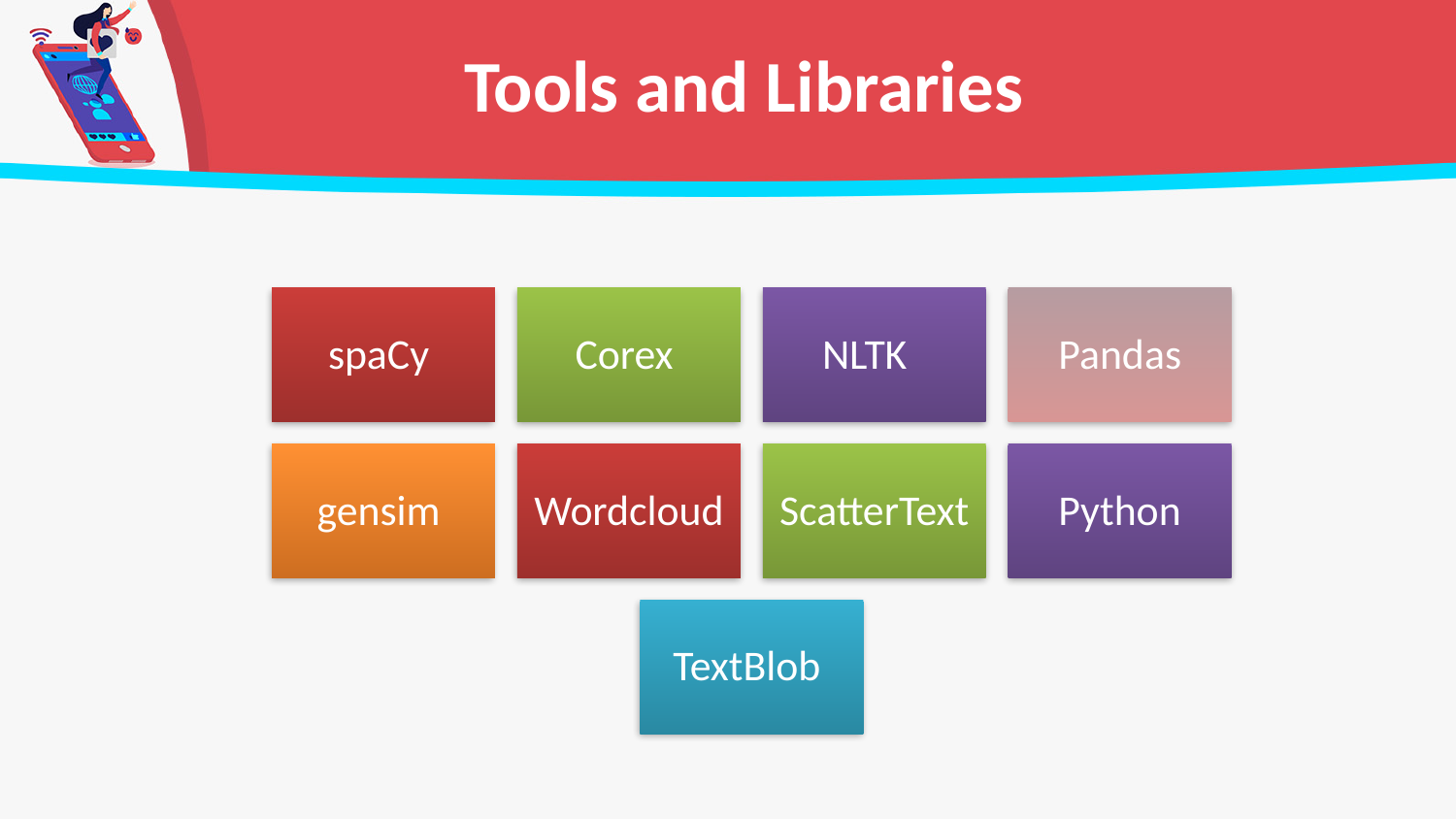

# Tools and Libraries
spaCy
Corex
NLTK
Pandas
gensim
Wordcloud
ScatterText
Python
TextBlob